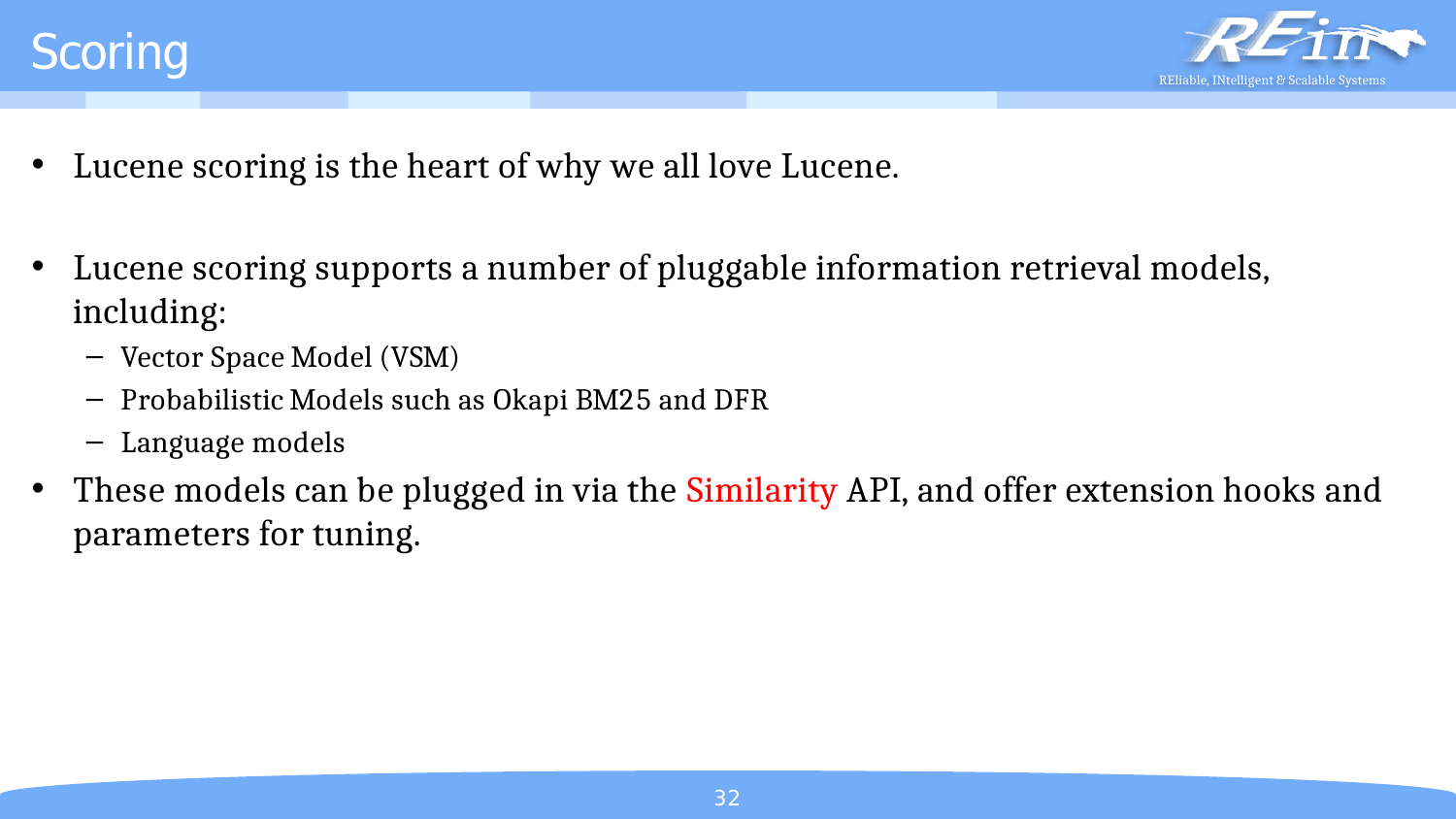

# Scoring
Lucene scoring is the heart of why we all love Lucene.

Lucene scoring supports a number of pluggable information retrieval models, including:
Vector Space Model (VSM)
Probabilistic Models such as Okapi BM25 and DFR
Language models
These models can be plugged in via the Similarity API, and offer extension hooks and parameters for tuning.
32